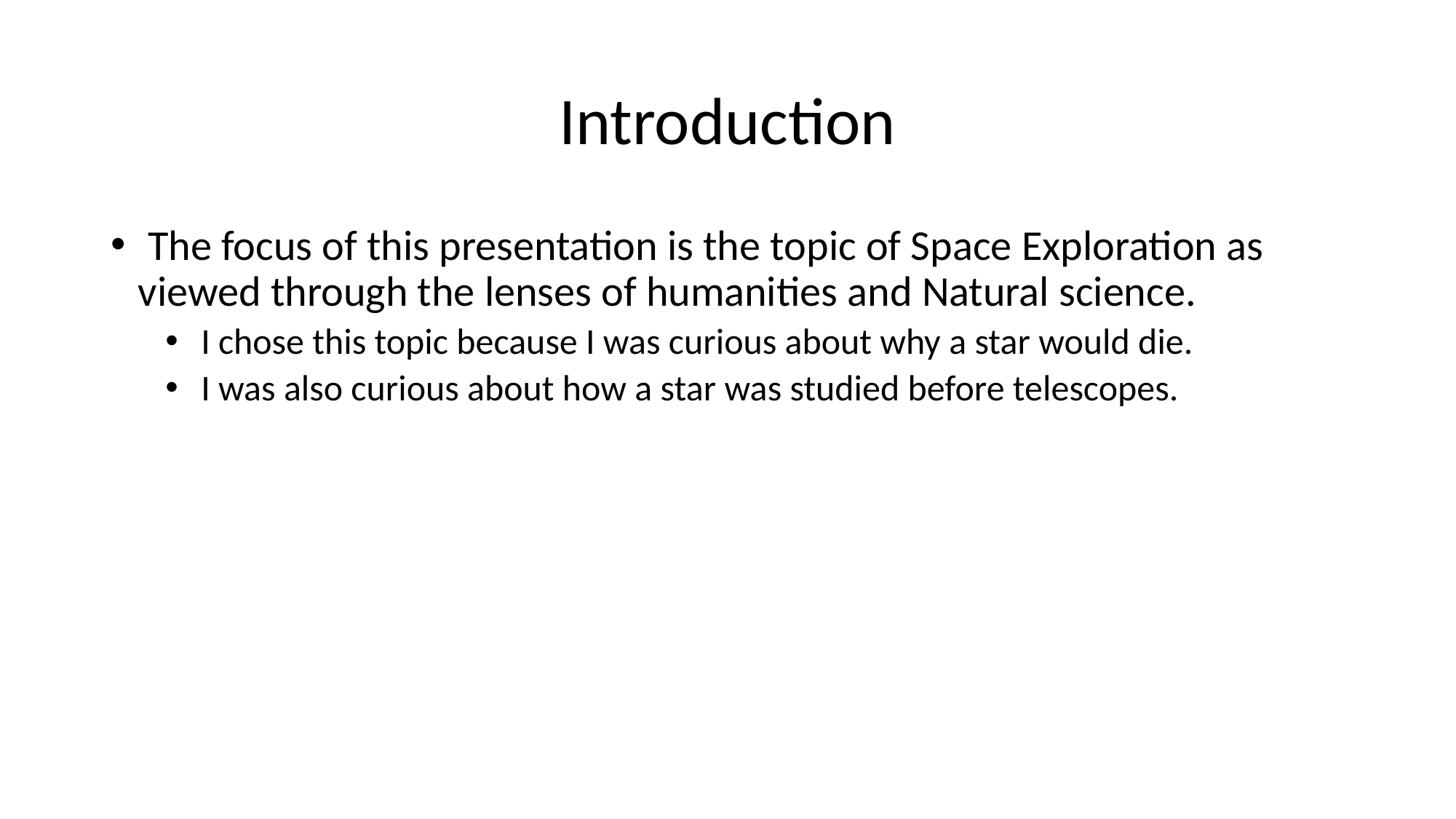

# Introduction
 The focus of this presentation is the topic of Space Exploration as viewed through the lenses of humanities and Natural science.
 I chose this topic because I was curious about why a star would die.
 I was also curious about how a star was studied before telescopes.